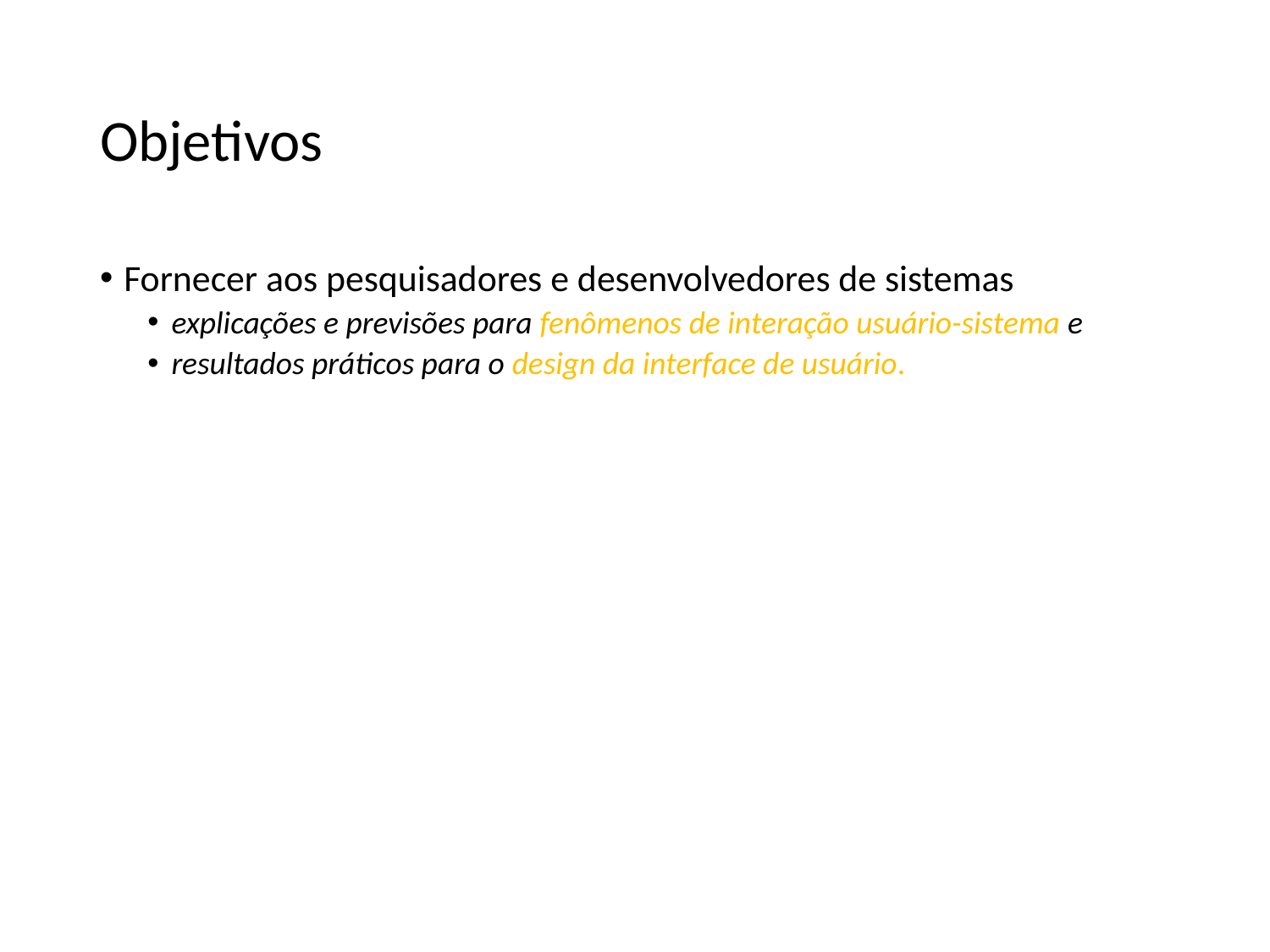

# Objetivos
Fornecer aos pesquisadores e desenvolvedores de sistemas
explicações e previsões para fenômenos de interação usuário-sistema e
resultados práticos para o design da interface de usuário.